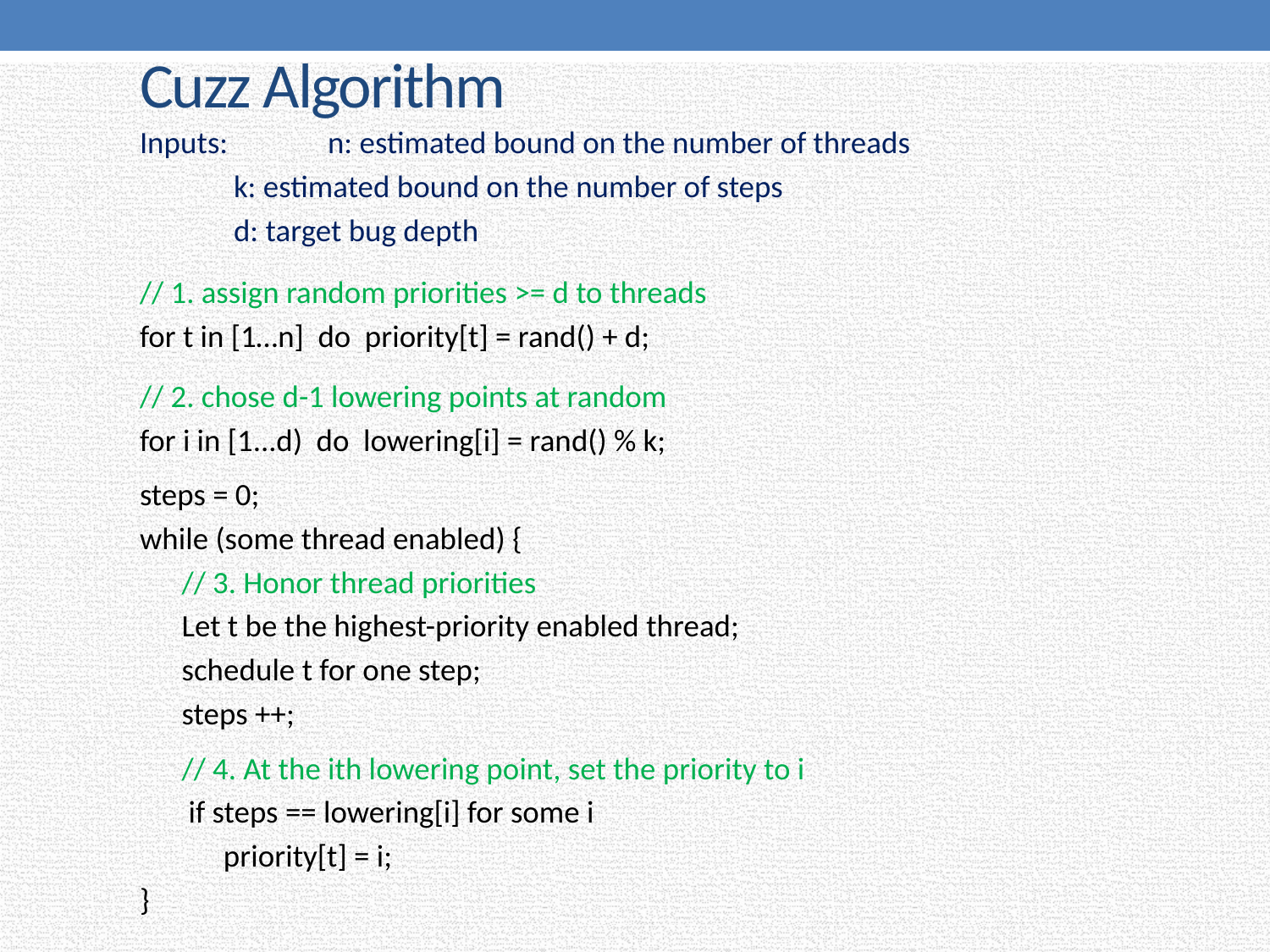

# Cuzz Algorithm
Inputs: 	n: estimated bound on the number of threads
	k: estimated bound on the number of steps
	d: target bug depth

// 1. assign random priorities >= d to threads
for t in [1…n]  do  priority[t] = rand() + d;

// 2. chose d-1 lowering points at random
for i in [1...d)  do  lowering[i] = rand() % k;

steps = 0;
while (some thread enabled) {
      // 3. Honor thread priorities
      Let t be the highest-priority enabled thread;
      schedule t for one step;
      steps ++;

      // 4. At the ith lowering point, set the priority to i
       if steps == lowering[i] for some i
            priority[t] = i;
}